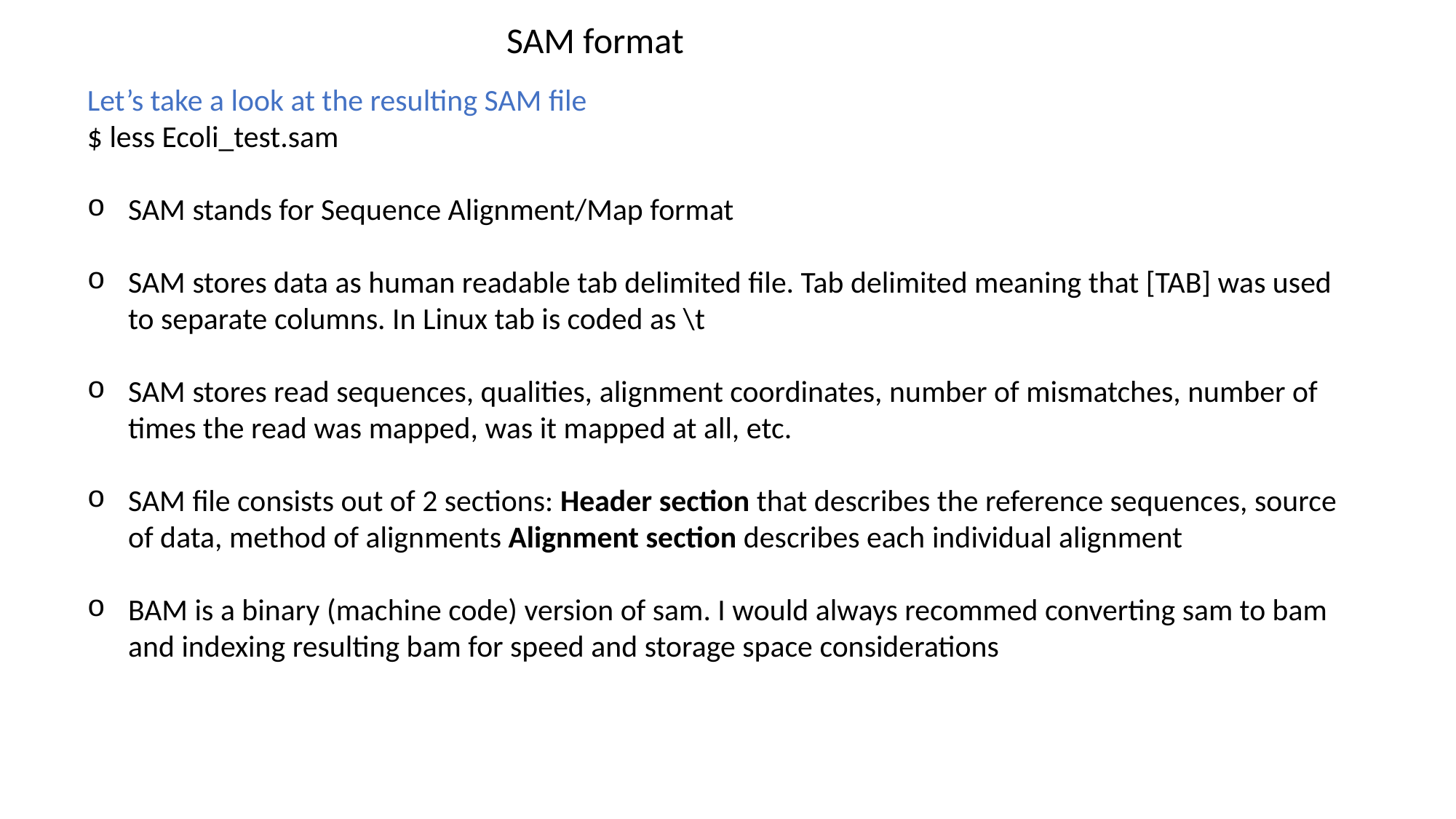

SAM format

Let’s take a look at the resulting SAM file
$ less Ecoli_test.sam

SAM stands for Sequence Alignment/Map format

SAM stores data as human readable tab delimited file. Tab delimited meaning that [TAB] was used to separate columns. In Linux tab is coded as \t

SAM stores read sequences, qualities, alignment coordinates, number of mismatches, number of times the read was mapped, was it mapped at all, etc.

SAM file consists out of 2 sections: Header section that describes the reference sequences, source of data, method of alignments Alignment section describes each individual alignment

BAM is a binary (machine code) version of sam. I would always recommed converting sam to bam and indexing resulting bam for speed and storage space considerations